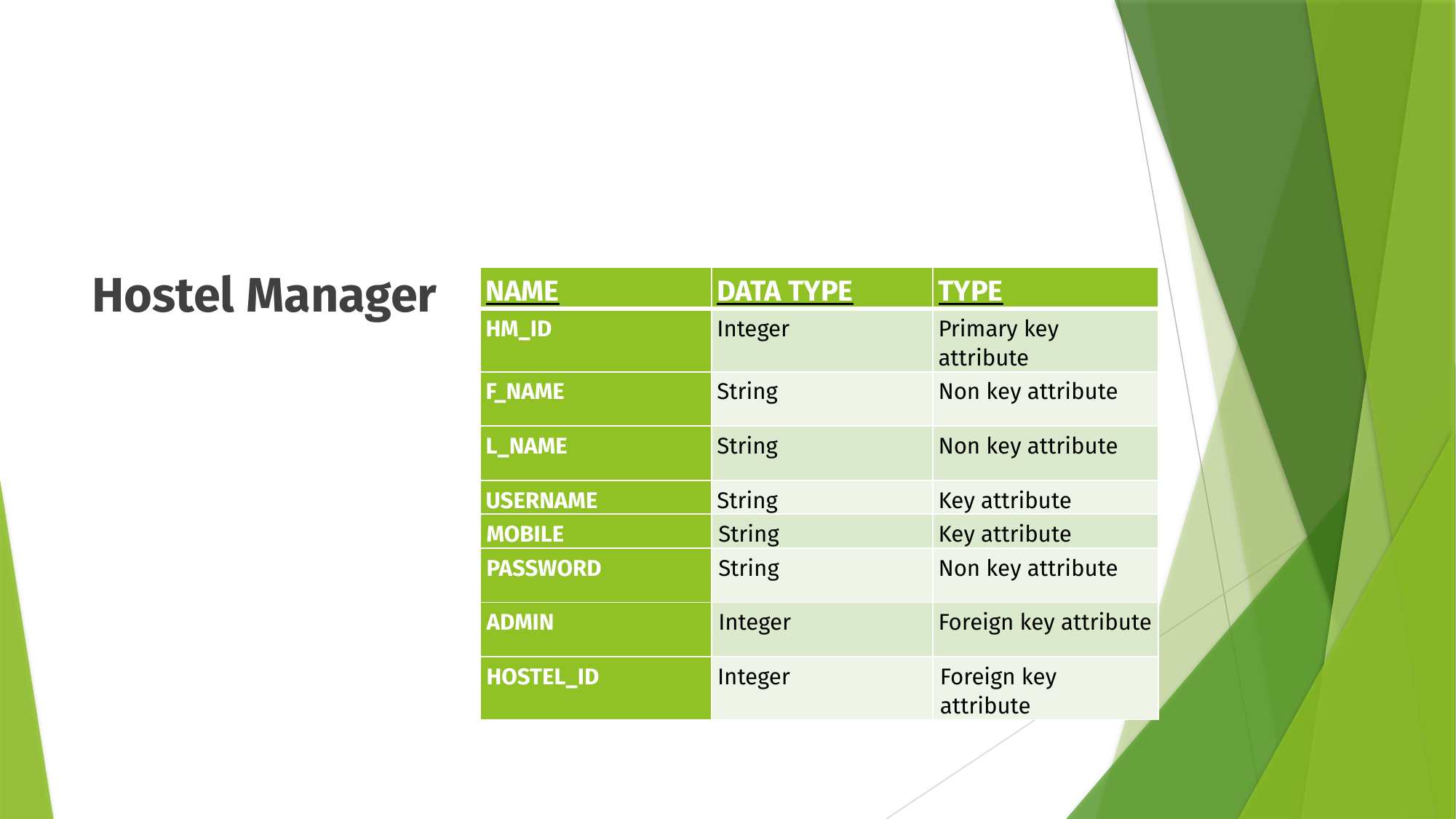

#
Hostel Manager

| NAME | DATA TYPE | TYPE |
| --- | --- | --- |
| HM\_ID | Integer | Primary key attribute |
| F\_NAME | String | Non key attribute |
| L\_NAME | String | Non key attribute |
| USERNAME | String | Key attribute |
| MOBILE | String | Key attribute |
| PASSWORD | String | Non key attribute |
| ADMIN | Integer | Foreign key attribute |
| HOSTEL\_ID | Integer | Foreign key attribute |